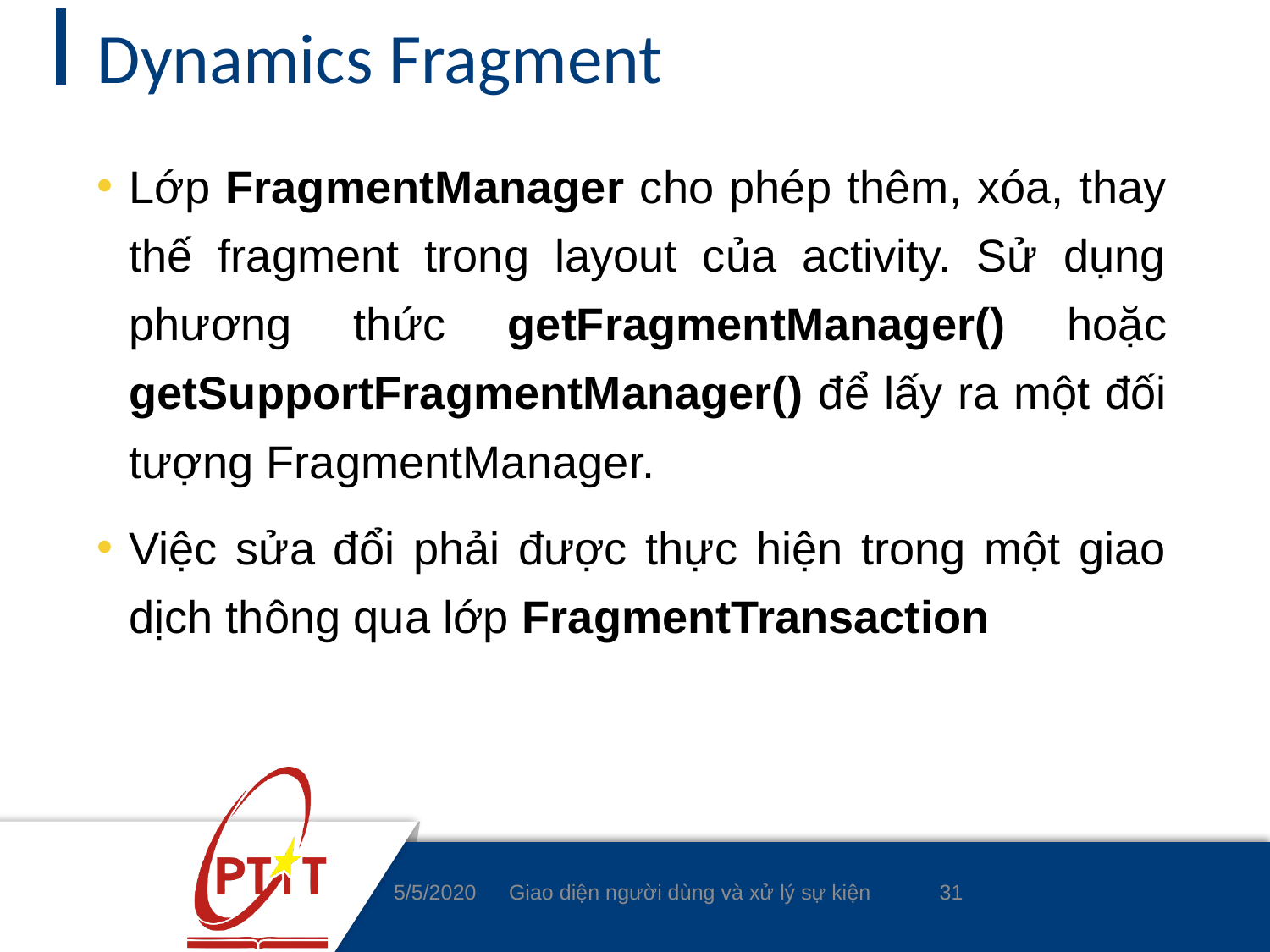

# Dynamics Fragment
Lớp FragmentManager cho phép thêm, xóa, thay thế fragment trong layout của activity. Sử dụng phương thức getFragmentManager() hoặc getSupportFragmentManager() để lấy ra một đối tượng FragmentManager.
Việc sửa đổi phải được thực hiện trong một giao dịch thông qua lớp FragmentTransaction

31
5/5/2020
Giao diện người dùng và xử lý sự kiện